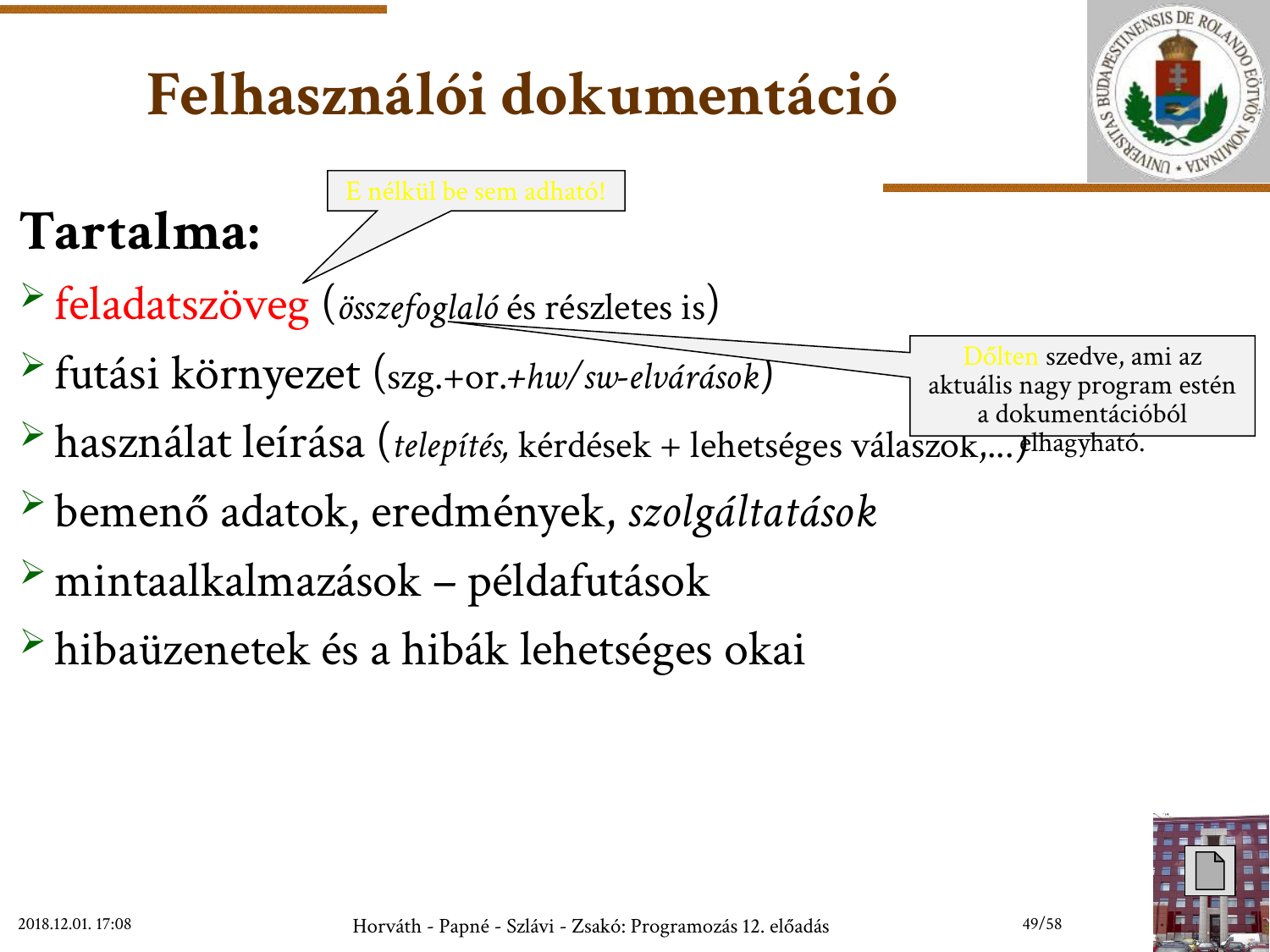

# Felhasználói dokumentáció
E nélkül be sem adható!
Tartalma:
feladatszöveg (összefoglaló és részletes is)
futási környezet (szg.+or.+hw/sw-elvárások)
használat leírása (telepítés, kérdések + lehetséges válaszok,...)
bemenő adatok, eredmények, szolgáltatások
mintaalkalmazások – példafutások
hibaüzenetek és a hibák lehetséges okai
Dőlten szedve, ami az aktuális nagy program estén a dokumentációból elhagyható.

2018.12.01. 17:08
Horváth - Papné - Szlávi - Zsakó: Programozás 12. előadás
49/58